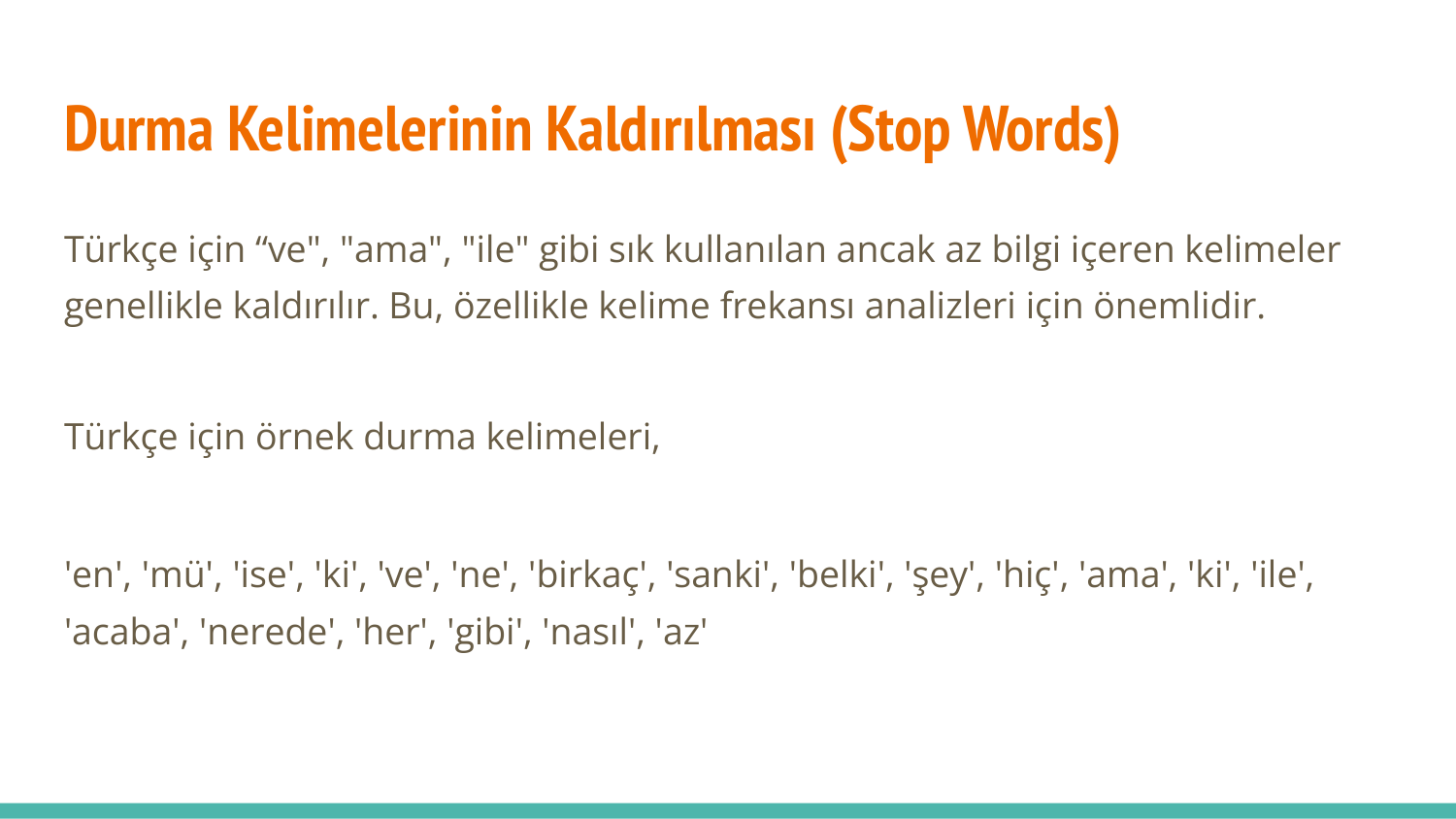

# Durma Kelimelerinin Kaldırılması (Stop Words)
Türkçe için “ve", "ama", "ile" gibi sık kullanılan ancak az bilgi içeren kelimeler genellikle kaldırılır. Bu, özellikle kelime frekansı analizleri için önemlidir.
Türkçe için örnek durma kelimeleri,
'en', 'mü', 'ise', 'ki', 've', 'ne', 'birkaç', 'sanki', 'belki', 'şey', 'hiç', 'ama', 'ki', 'ile', 'acaba', 'nerede', 'her', 'gibi', 'nasıl', 'az'